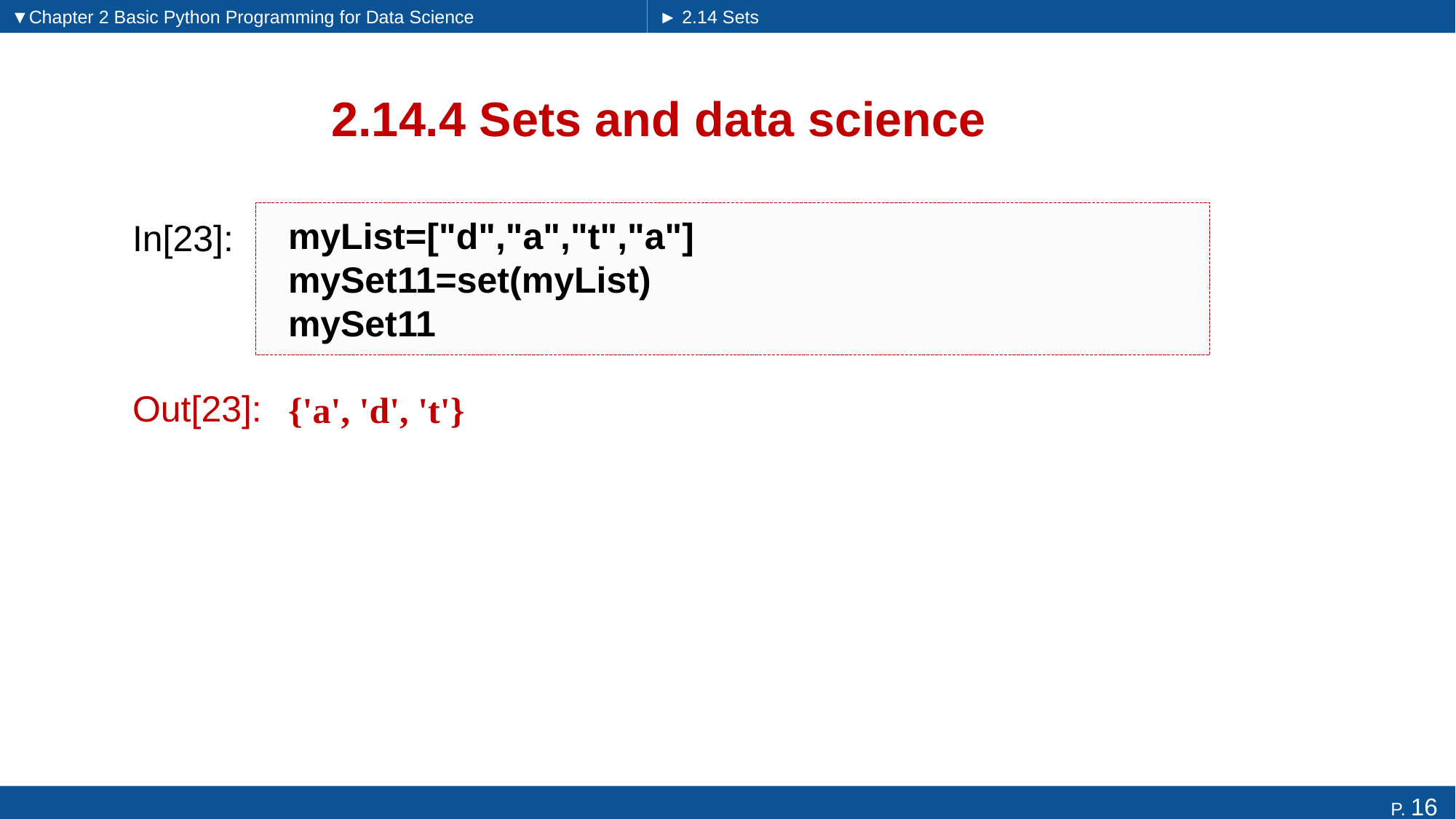

▼Chapter 2 Basic Python Programming for Data Science
► 2.14 Sets
# 2.14.4 Sets and data science
myList=["d","a","t","a"]
mySet11=set(myList)
mySet11
In[23]:
{'a', 'd', 't'}
Out[23]: